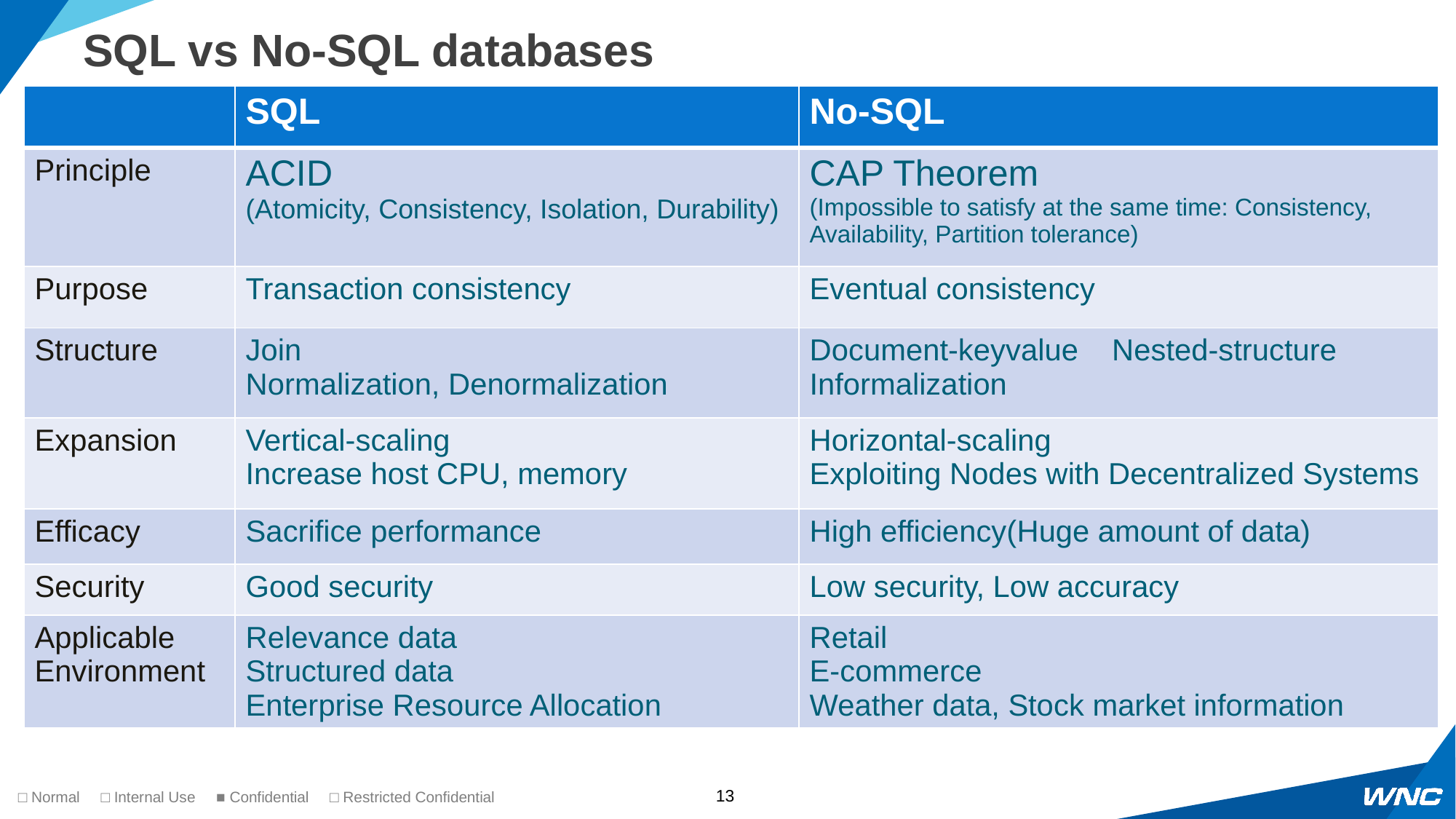

# SQL vs No-SQL databases
|  | SQL | No-SQL |
| --- | --- | --- |
| Principle | ACID (Atomicity, Consistency, Isolation, Durability) | CAP Theorem (Impossible to satisfy at the same time: Consistency, Availability, Partition tolerance) |
| Purpose | Transaction consistency | Eventual consistency |
| Structure | Join Normalization, Denormalization | Document-keyvalue Nested-structure Informalization |
| Expansion | Vertical-scaling Increase host CPU, memory | Horizontal-scaling Exploiting Nodes with Decentralized Systems |
| Efficacy | Sacrifice performance | High efficiency(Huge amount of data) |
| Security | Good security | Low security, Low accuracy |
| Applicable Environment | Relevance data Structured data Enterprise Resource Allocation | Retail E-commerce Weather data, Stock market information |